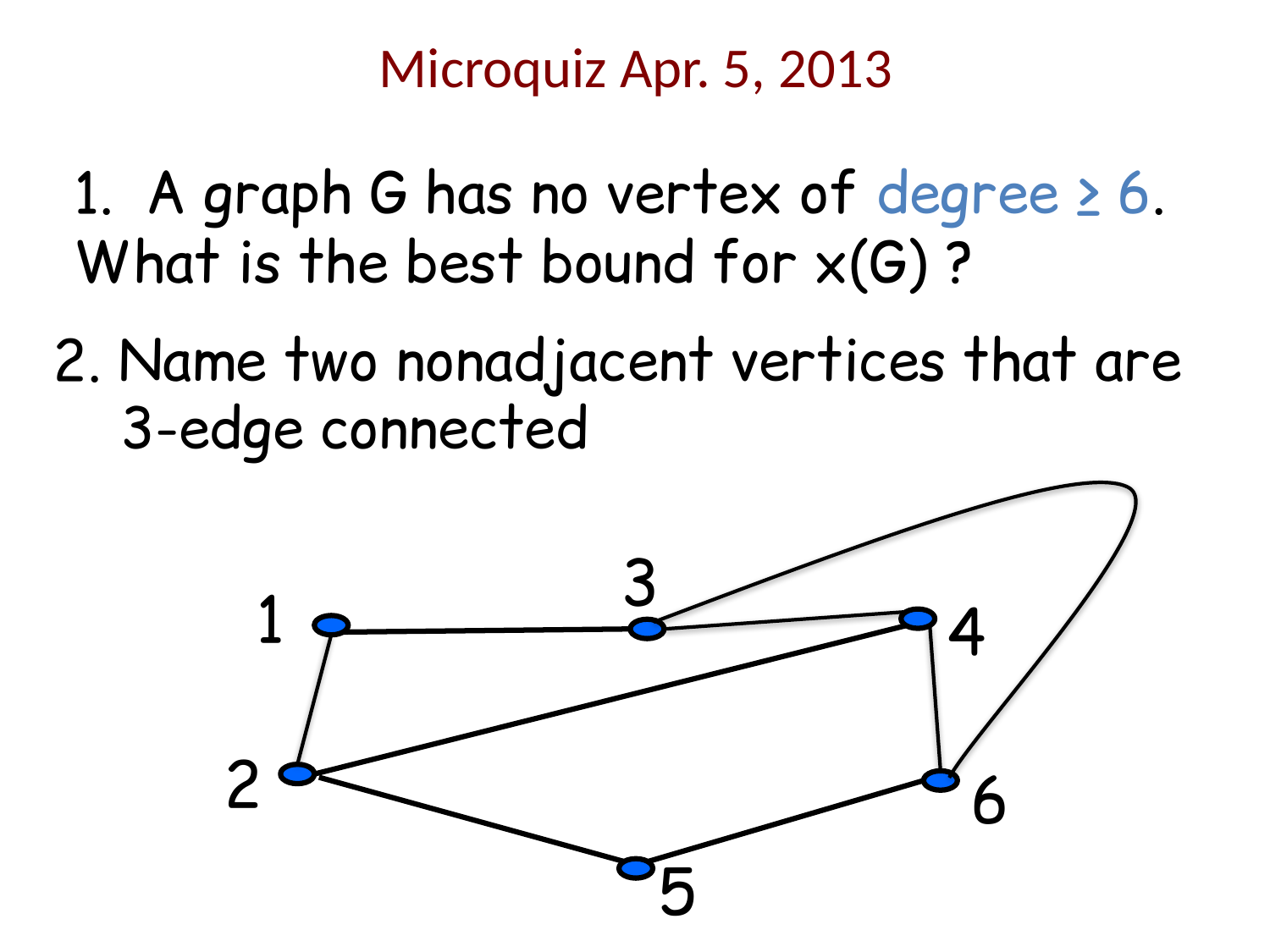

Microquiz Apr. 5, 2013
A graph G has no vertex of degree ≥ 6.
What is the best bound for χ(G) ?
2. Name two nonadjacent vertices that are
    3-edge connected

3
1
4

2
6
5